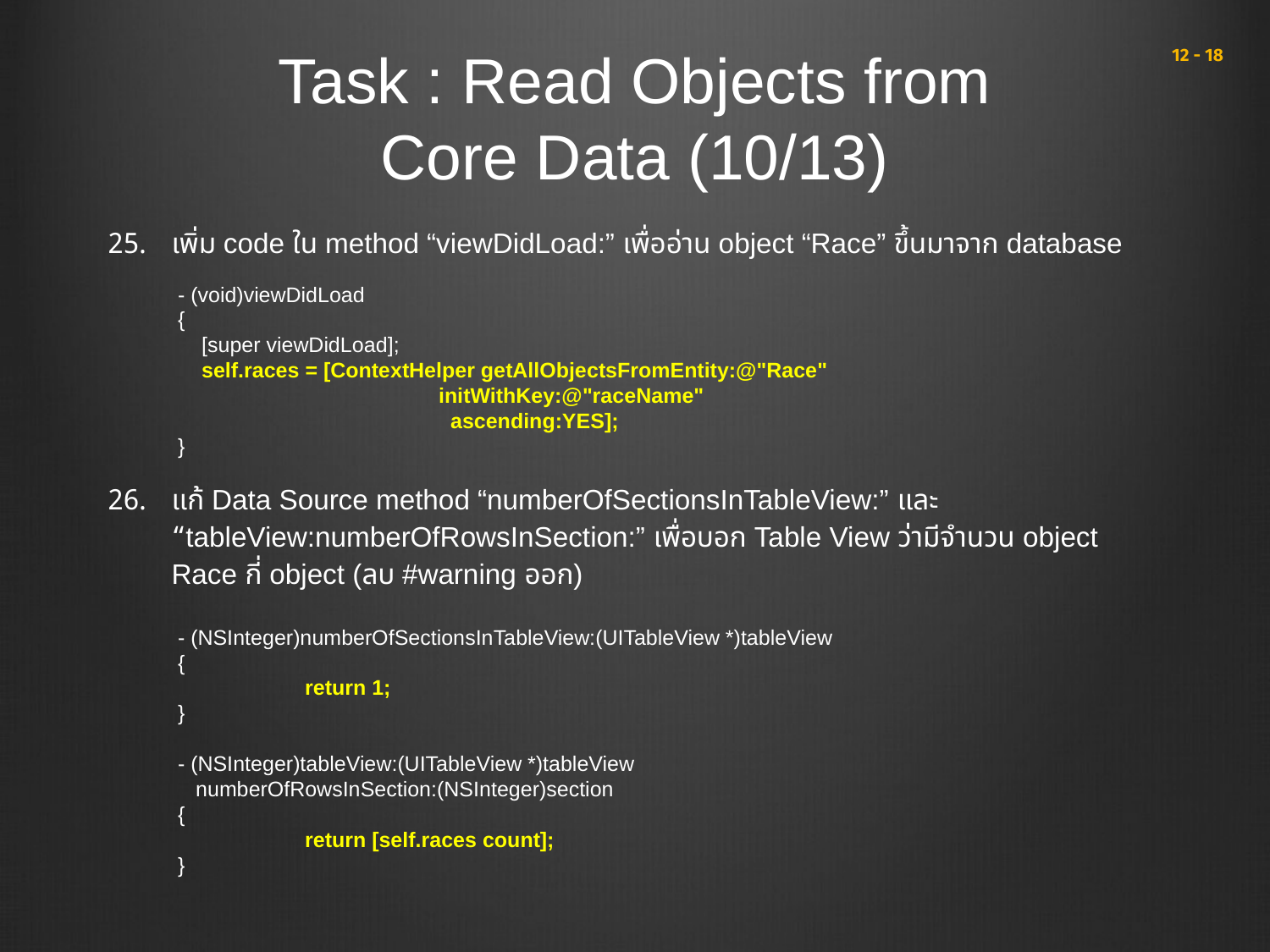

# Task : Read Objects from Core Data (10/13)
 12 - 18
เพิ่ม code ใน method “viewDidLoad:” เพื่ออ่าน object “Race” ขึ้นมาจาก database

แก้ Data Source method “numberOfSectionsInTableView:” และ “tableView:numberOfRowsInSection:” เพื่อบอก Table View ว่ามีจำนวน object Race กี่ object (ลบ #warning ออก)
- (void)viewDidLoad
{
    [super viewDidLoad];
    self.races = [ContextHelper getAllObjectsFromEntity:@"Race"
                                            initWithKey:@"raceName"
                                              ascending:YES];
}
- (NSInteger)numberOfSectionsInTableView:(UITableView *)tableView
{
	return 1;
}

- (NSInteger)tableView:(UITableView *)tableView
   numberOfRowsInSection:(NSInteger)section
{
	return [self.races count];
}